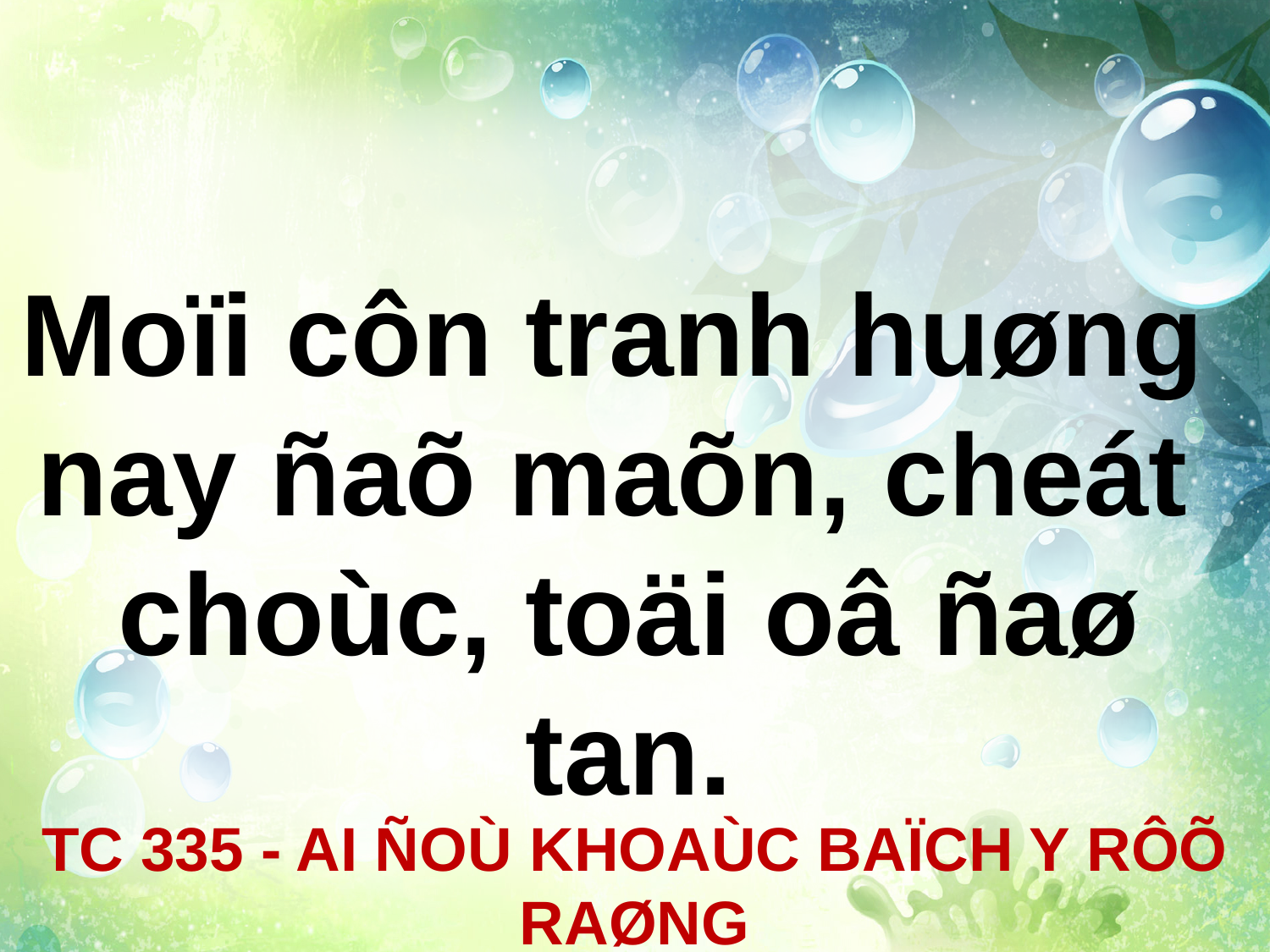

Moïi côn tranh huøng
nay ñaõ maõn, cheát
choùc, toäi oâ ñaø tan.
TC 335 - AI ÑOÙ KHOAÙC BAÏCH Y RÔÕ RAØNG